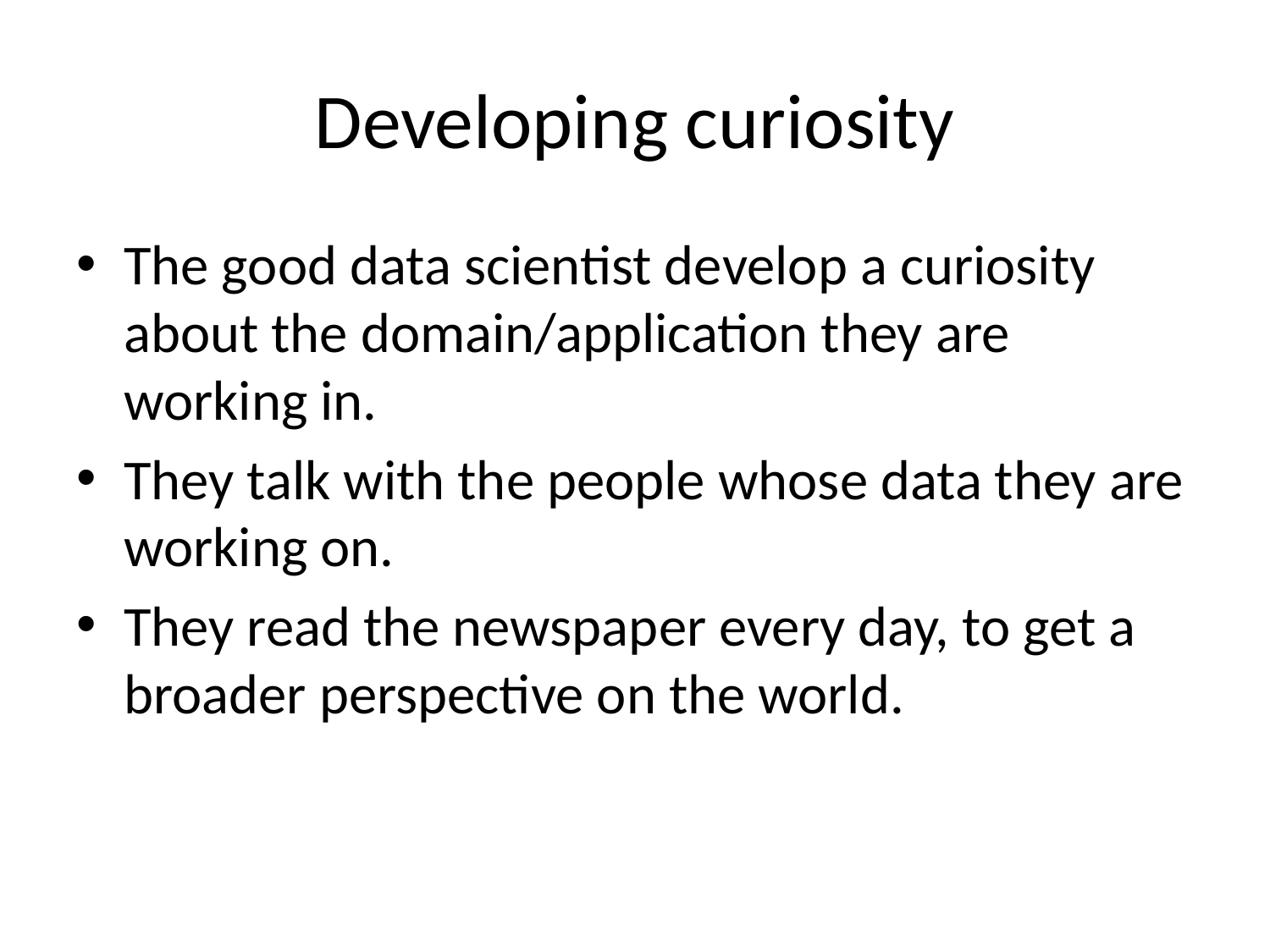

# Developing curiosity
The good data scientist develop a curiosity about the domain/application they are working in.
They talk with the people whose data they are working on.
They read the newspaper every day, to get a broader perspective on the world.